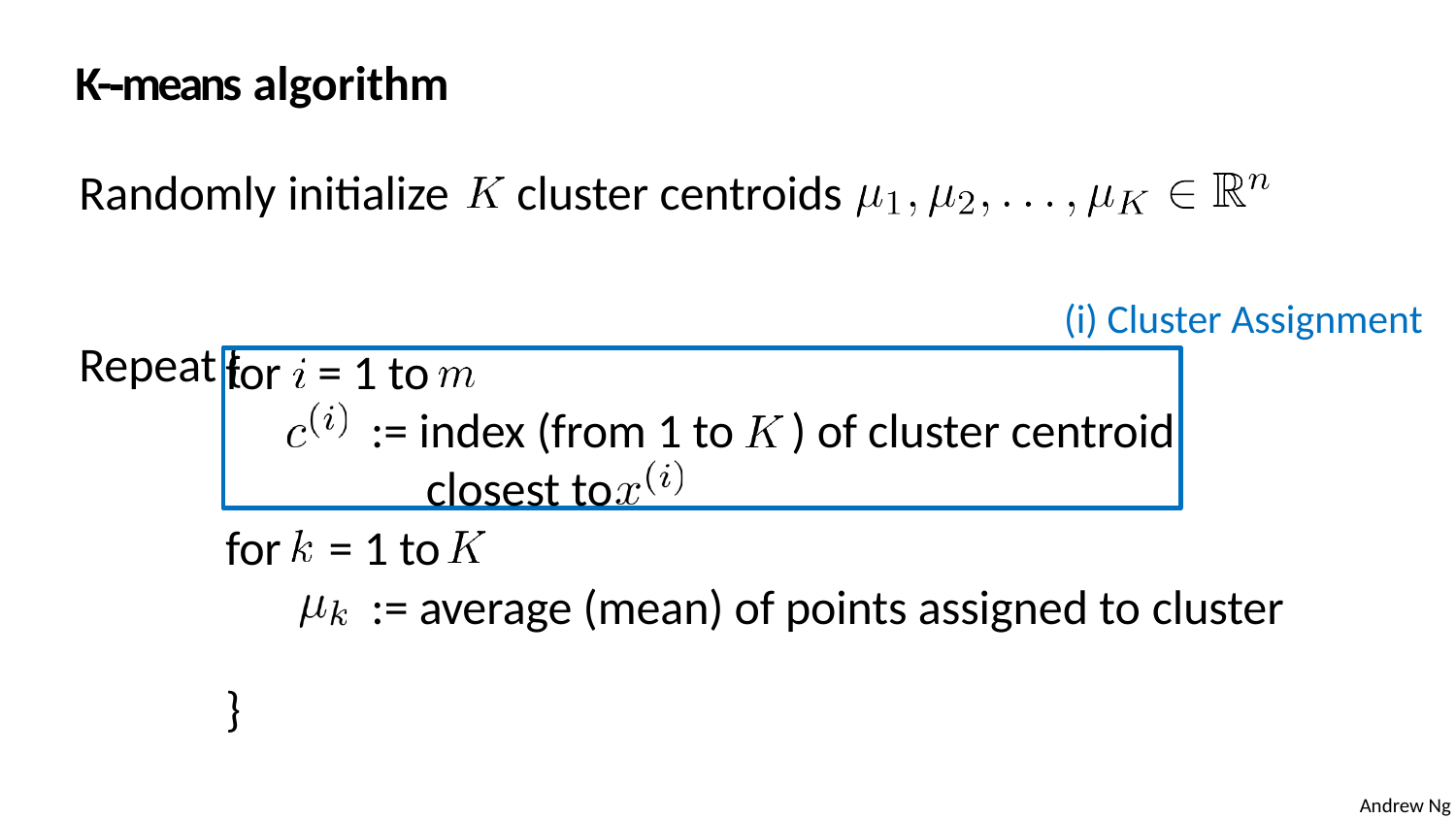

K-­‐means algorithm
Randomly initialize	cluster centroids
Repeat {

(i) Cluster Assignment
for	= 1 to
:= index (from 1 to  closest to

) of cluster centroid

for	= 1 to
:= average (mean) of points assigned to cluster
}

Andrew Ng